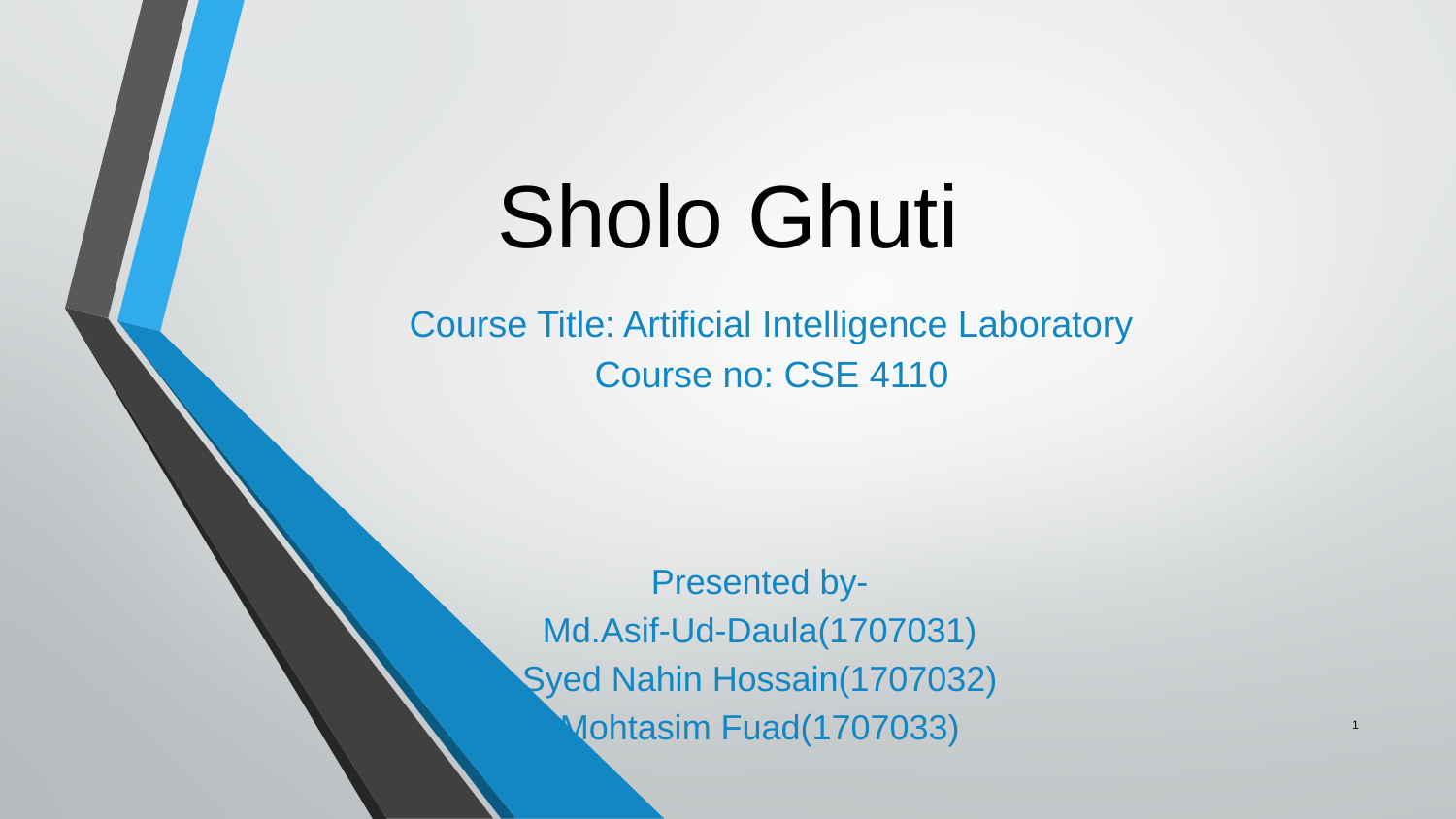

# Sholo Ghuti
Course Title: Artificial Intelligence Laboratory
Course no: CSE 4110

Presented by-
Md.Asif-Ud-Daula(1707031)
Syed Nahin Hossain(1707032)
Mohtasim Fuad(1707033)
1